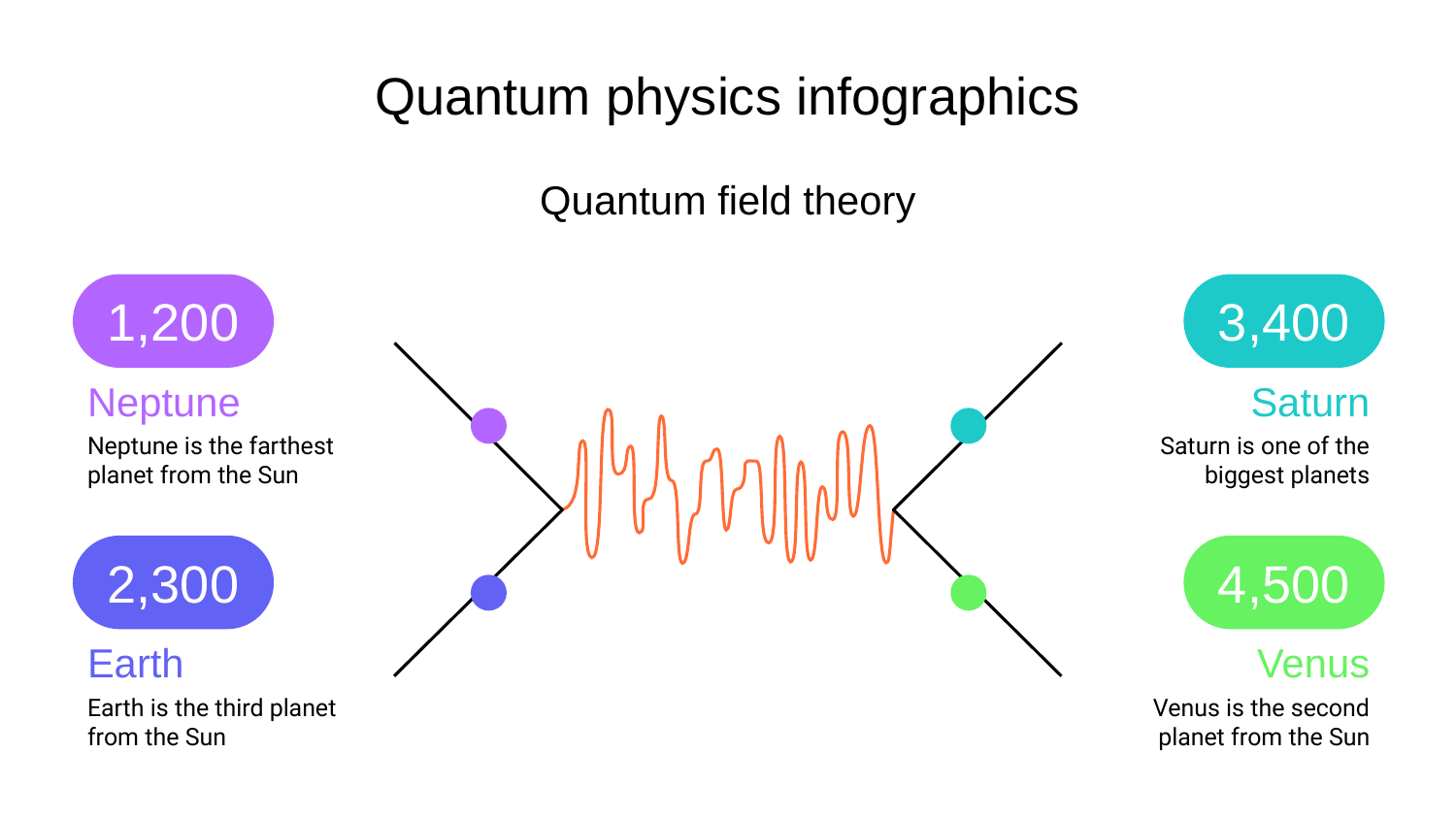

# Quantum physics infographics
Quantum field theory
1,200
Neptune
Neptune is the farthest planet from the Sun
3,400
Saturn
Saturn is one of the biggest planets

2,300
Earth
Earth is the third planet from the Sun
4,500
Venus
Venus is the second planet from the Sun